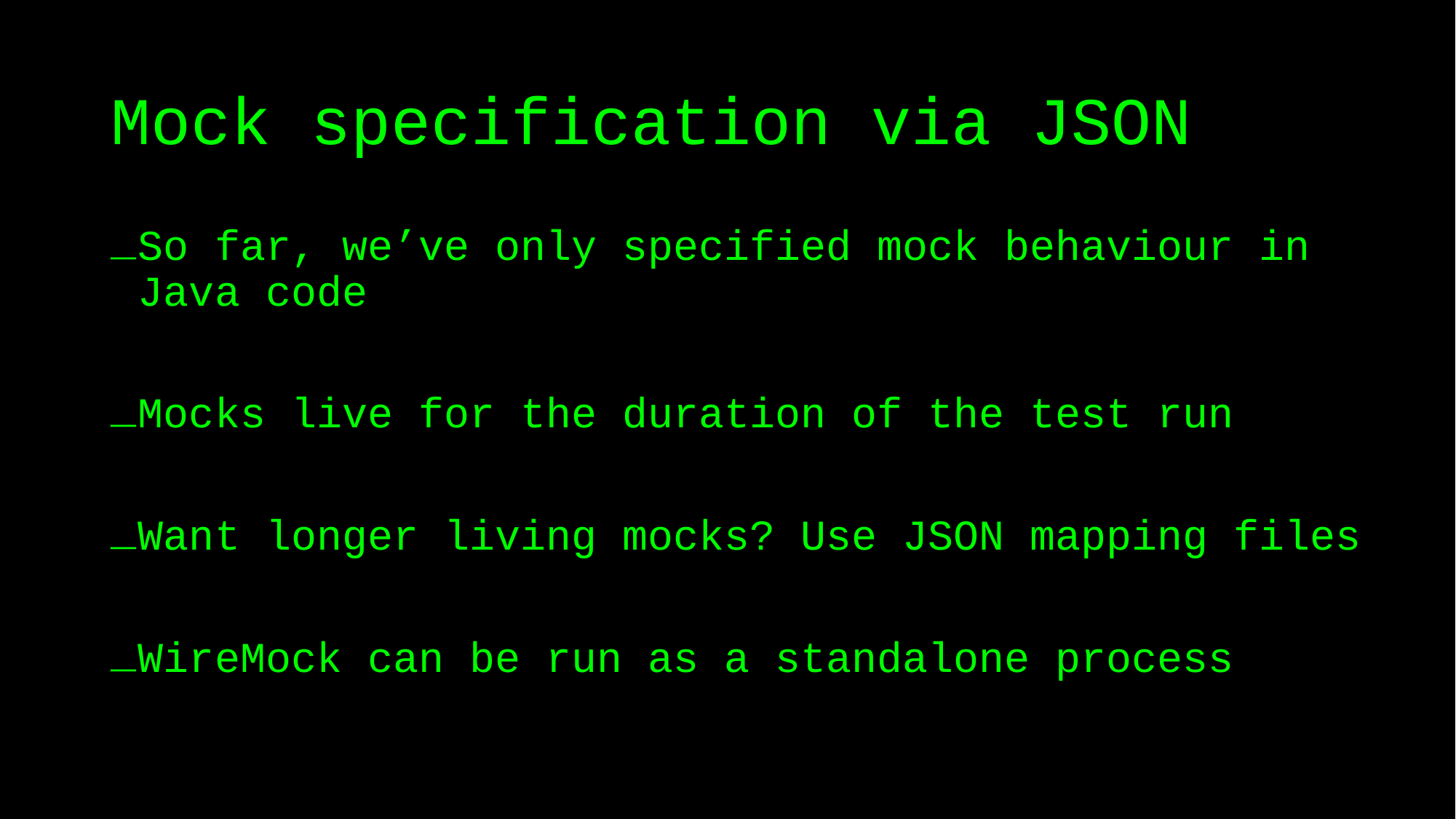

# Mock specification via JSON
So far, we’ve only specified mock behaviour in Java code

Mocks live for the duration of the test run

Want longer living mocks? Use JSON mapping files

WireMock can be run as a standalone process